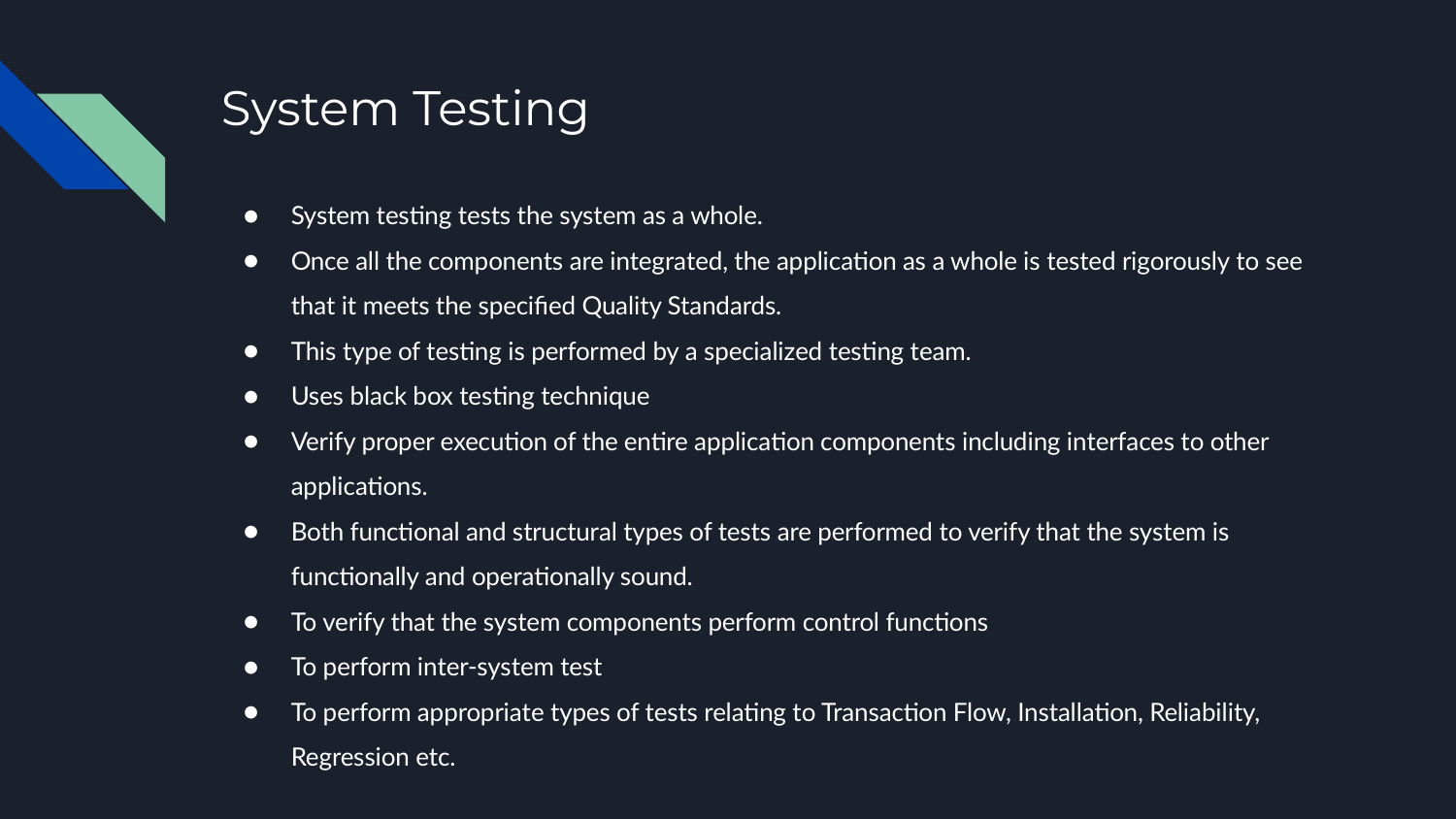

# System Testing
System testing tests the system as a whole.
Once all the components are integrated, the application as a whole is tested rigorously to see that it meets the specified Quality Standards.
This type of testing is performed by a specialized testing team.
Uses black box testing technique
Verify proper execution of the entire application components including interfaces to other applications.
Both functional and structural types of tests are performed to verify that the system is functionally and operationally sound.
To verify that the system components perform control functions
To perform inter-system test
To perform appropriate types of tests relating to Transaction Flow, Installation, Reliability, Regression etc.